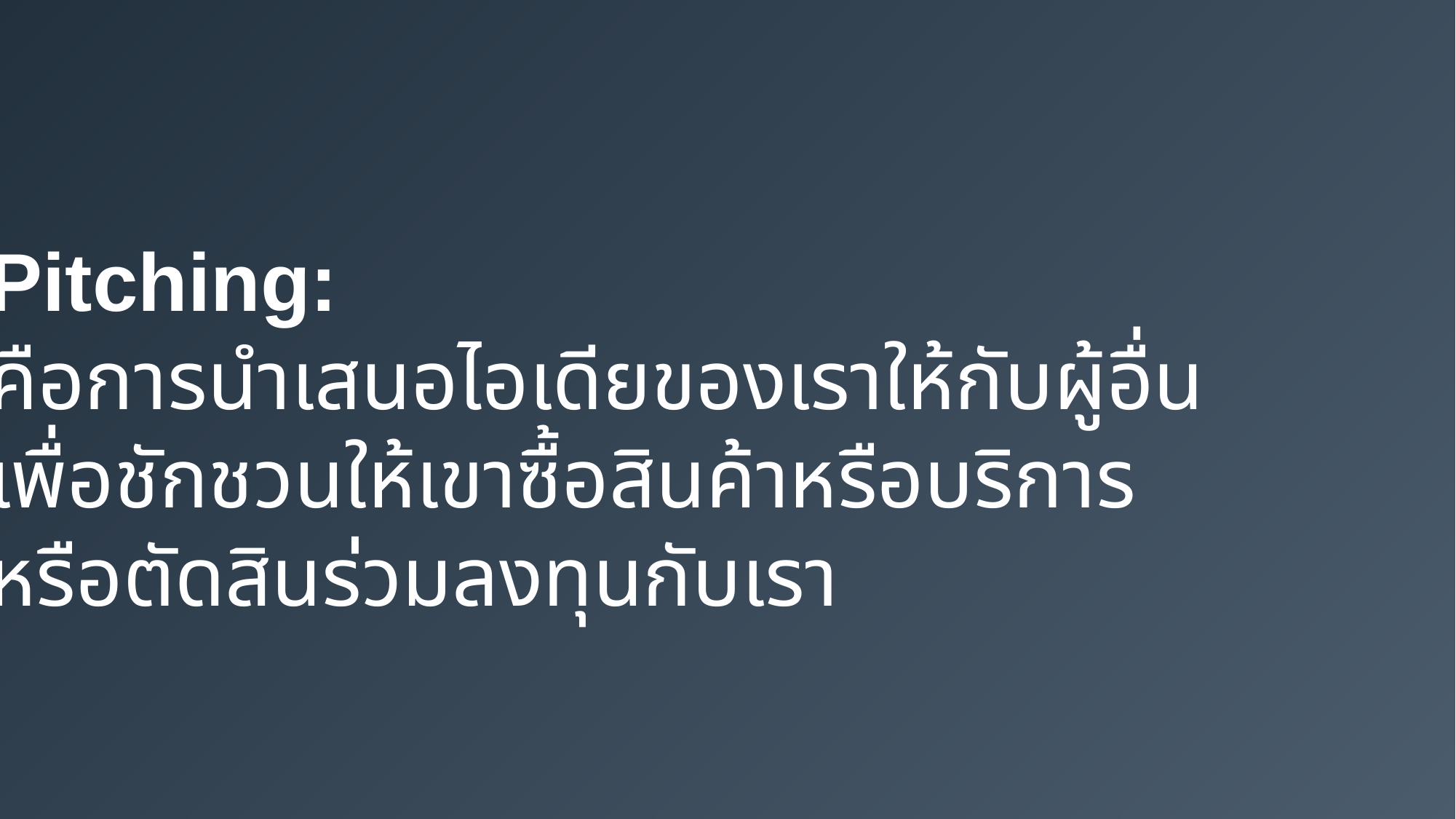

Pitching:
คือการนำเสนอไอเดียของเราให้กับผู้อื่น
เพื่อชักชวนให้เขาซื้อสินค้าหรือบริการ
หรือตัดสินร่วมลงทุนกับเรา